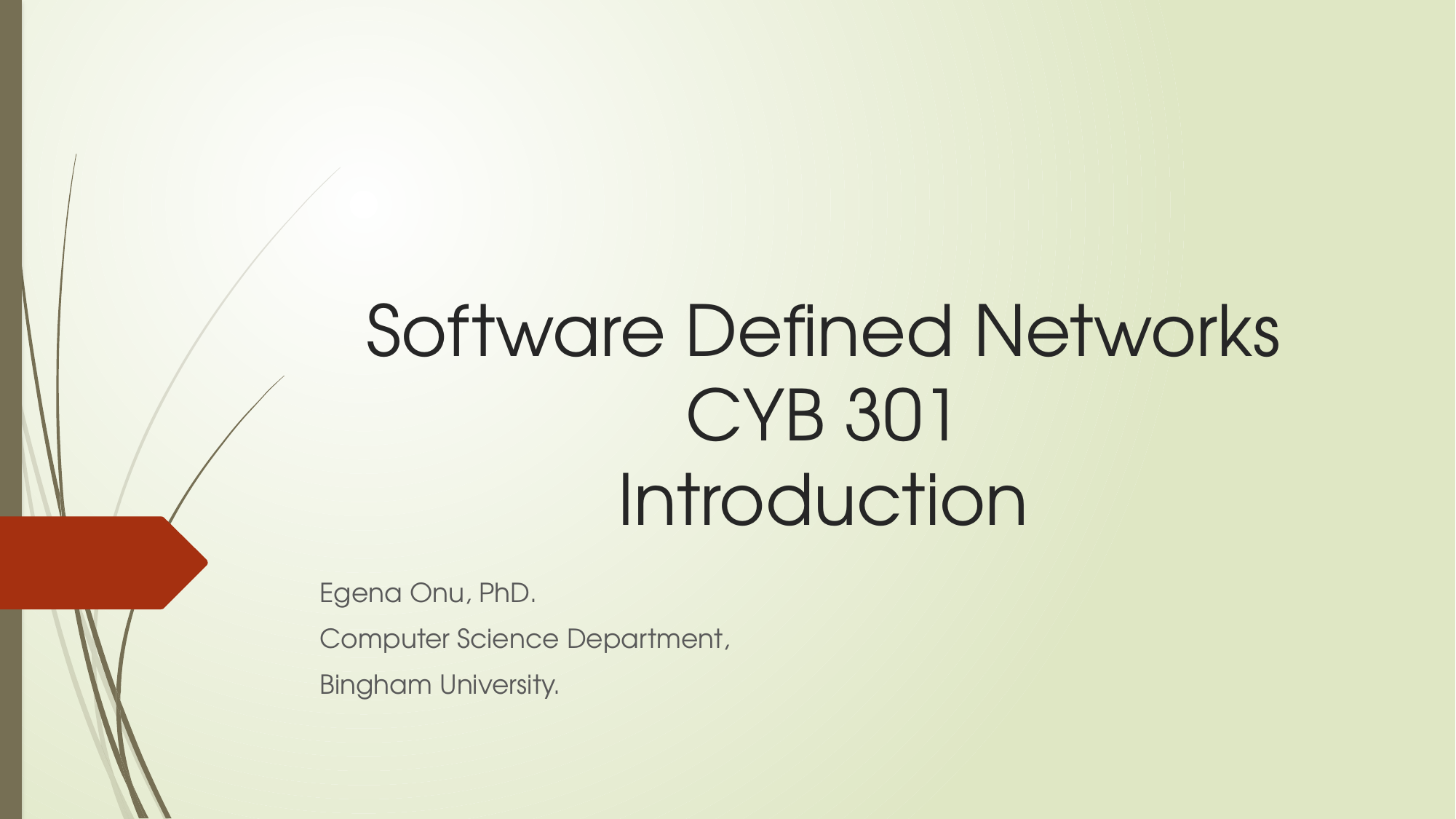

# Software Defined Networks CYB 301 Introduction
Egena Onu, PhD.
Computer Science Department,
Bingham University.